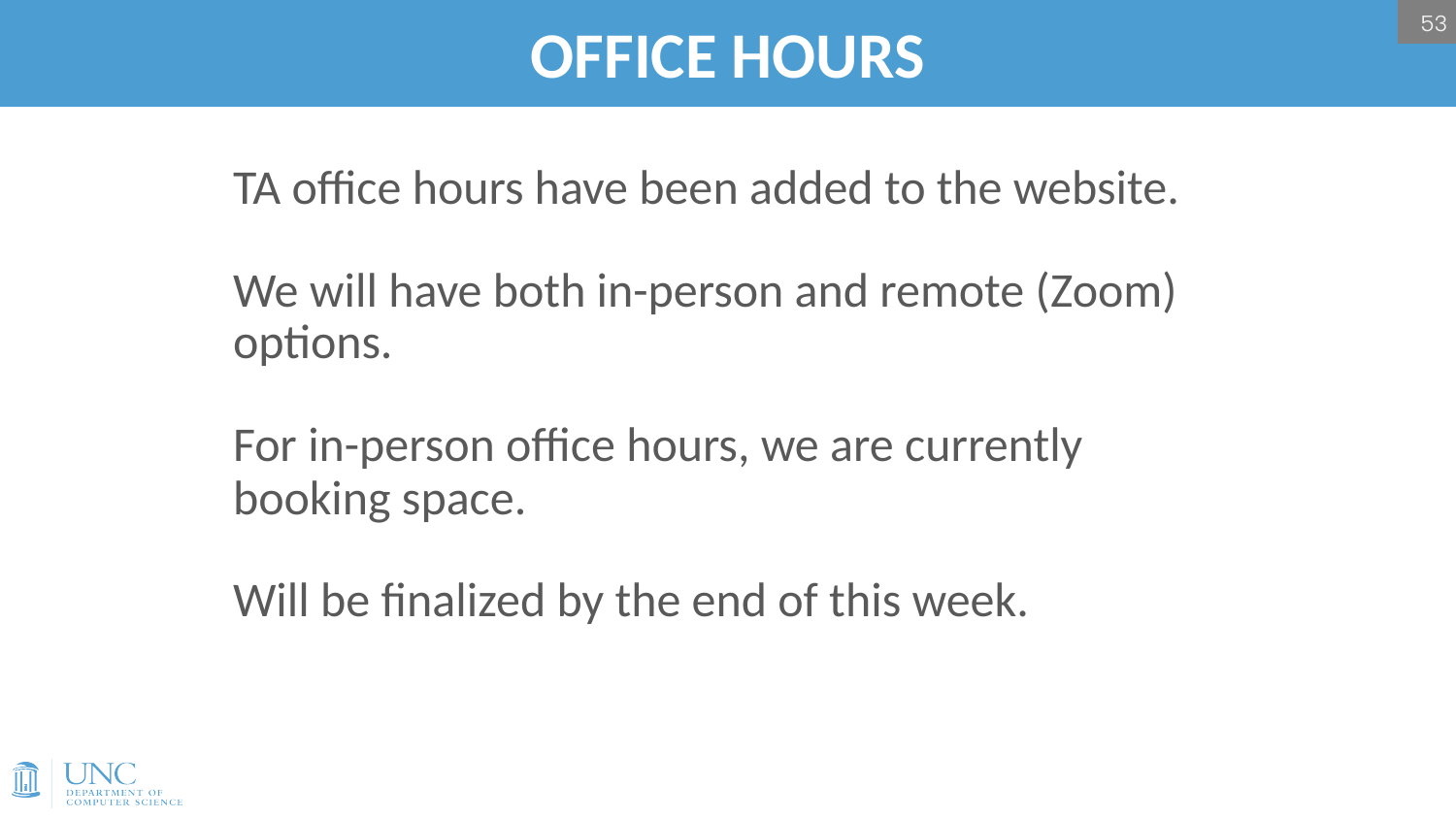

53
# OFFICE HOURS
TA office hours have been added to the website.

We will have both in-person and remote (Zoom) options.

For in-person office hours, we are currently booking space.

Will be finalized by the end of this week.